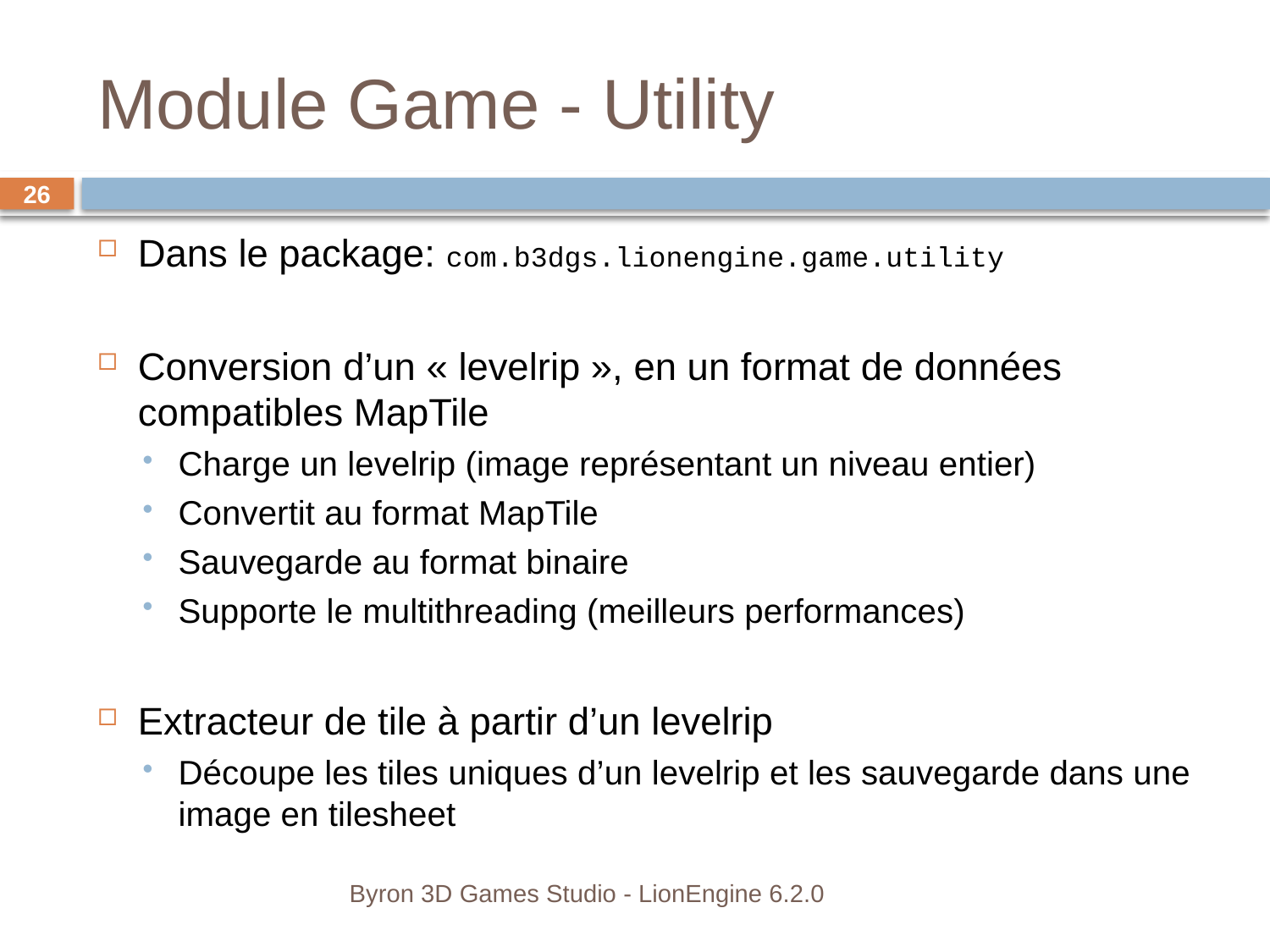

# Module Game - Utility
26
Dans le package: com.b3dgs.lionengine.game.utility

Conversion d’un « levelrip », en un format de données compatibles MapTile
Charge un levelrip (image représentant un niveau entier)
Convertit au format MapTile
Sauvegarde au format binaire
Supporte le multithreading (meilleurs performances)

Extracteur de tile à partir d’un levelrip
Découpe les tiles uniques d’un levelrip et les sauvegarde dans une image en tilesheet

Byron 3D Games Studio - LionEngine 6.2.0